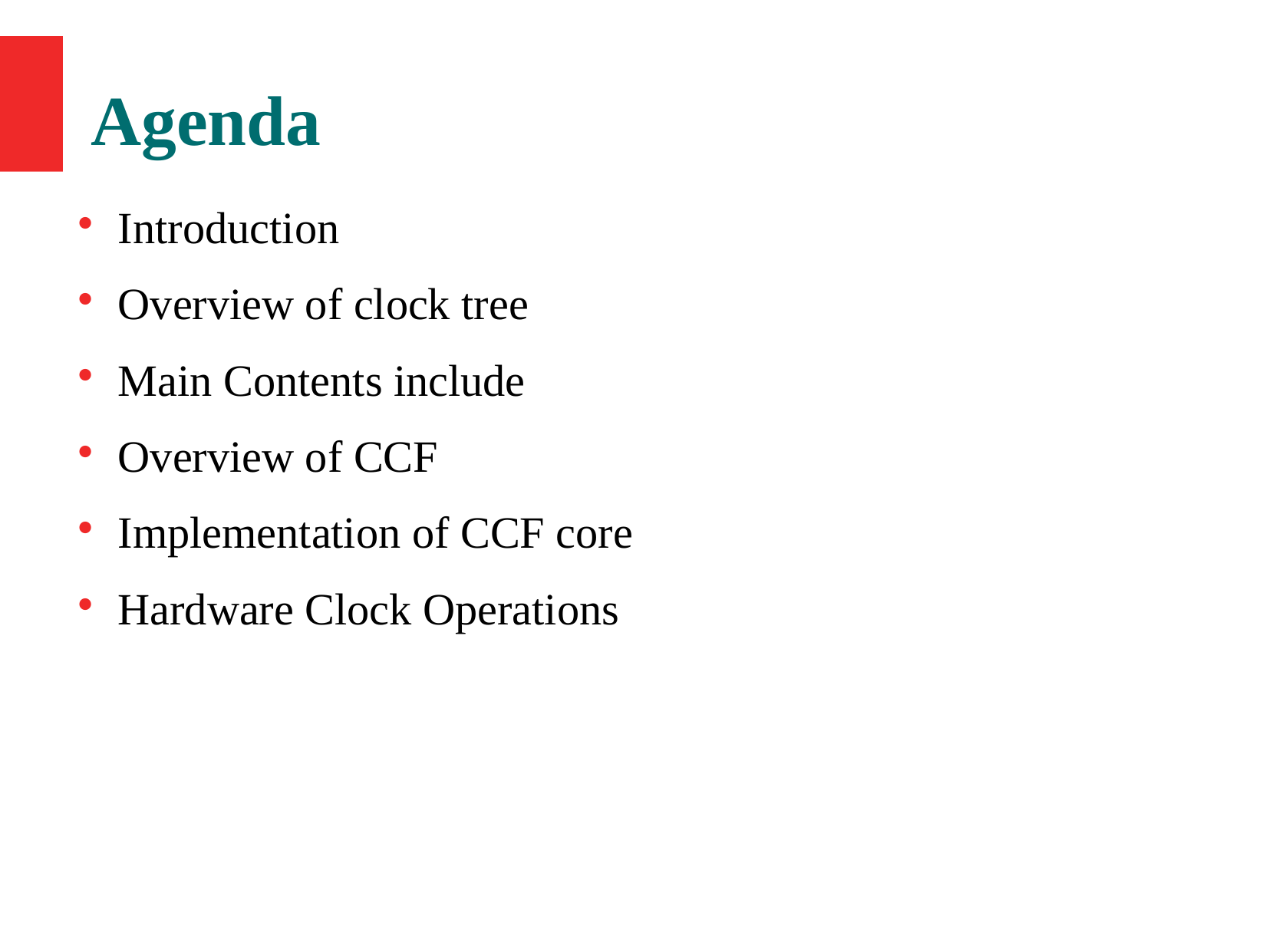

Agenda

Introduction
Overview of clock tree
Main Contents include
Overview of CCF
Implementation of CCF core
Hardware Clock Operations